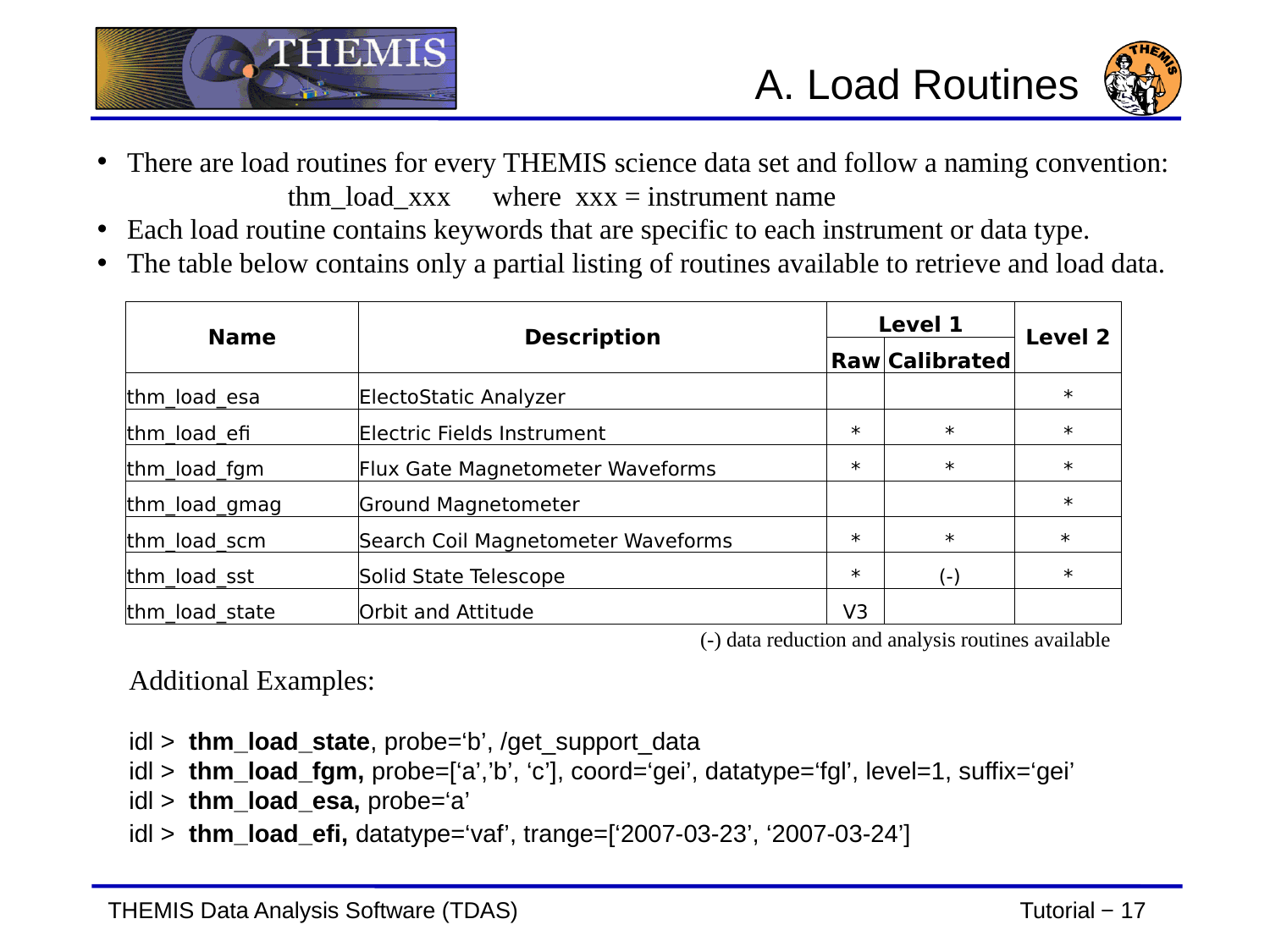

A. Load Routines
There are load routines for every THEMIS science data set and follow a naming convention:
			thm_load_xxx      where  xxx = instrument name
Each load routine contains keywords that are specific to each instrument or data type.
The table below contains only a partial listing of routines available to retrieve and load data.
| Name | Description | Level 1 |  | Level 2 |
| --- | --- | --- | --- | --- |
|  |  | Raw | Calibrated |  |
| thm\_load\_esa | ElectoStatic Analyzer |  |  | \* |
| thm\_load\_efi | Electric Fields Instrument | \* | \* | \* |
| thm\_load\_fgm | Flux Gate Magnetometer Waveforms | \* | \* | \* |
| thm\_load\_gmag | Ground Magnetometer |  |  | \* |
| thm\_load\_scm | Search Coil Magnetometer Waveforms | \* | \* | \* |
| thm\_load\_sst | Solid State Telescope | \* | (-) | \* |
| thm\_load\_state | Orbit and Attitude | V3 |  |  |
(-) data reduction and analysis routines available
Additional Examples:

idl >  thm_load_state, probe=‘b’, /get_support_data
idl >  thm_load_fgm, probe=[‘a’,’b’, ‘c’], coord=‘gei’, datatype=‘fgl’, level=1, suffix=‘gei’
idl >  thm_load_esa, probe=‘a’
idl >  thm_load_efi, datatype=‘vaf’, trange=[‘2007-03-23’, ‘2007-03-24’]